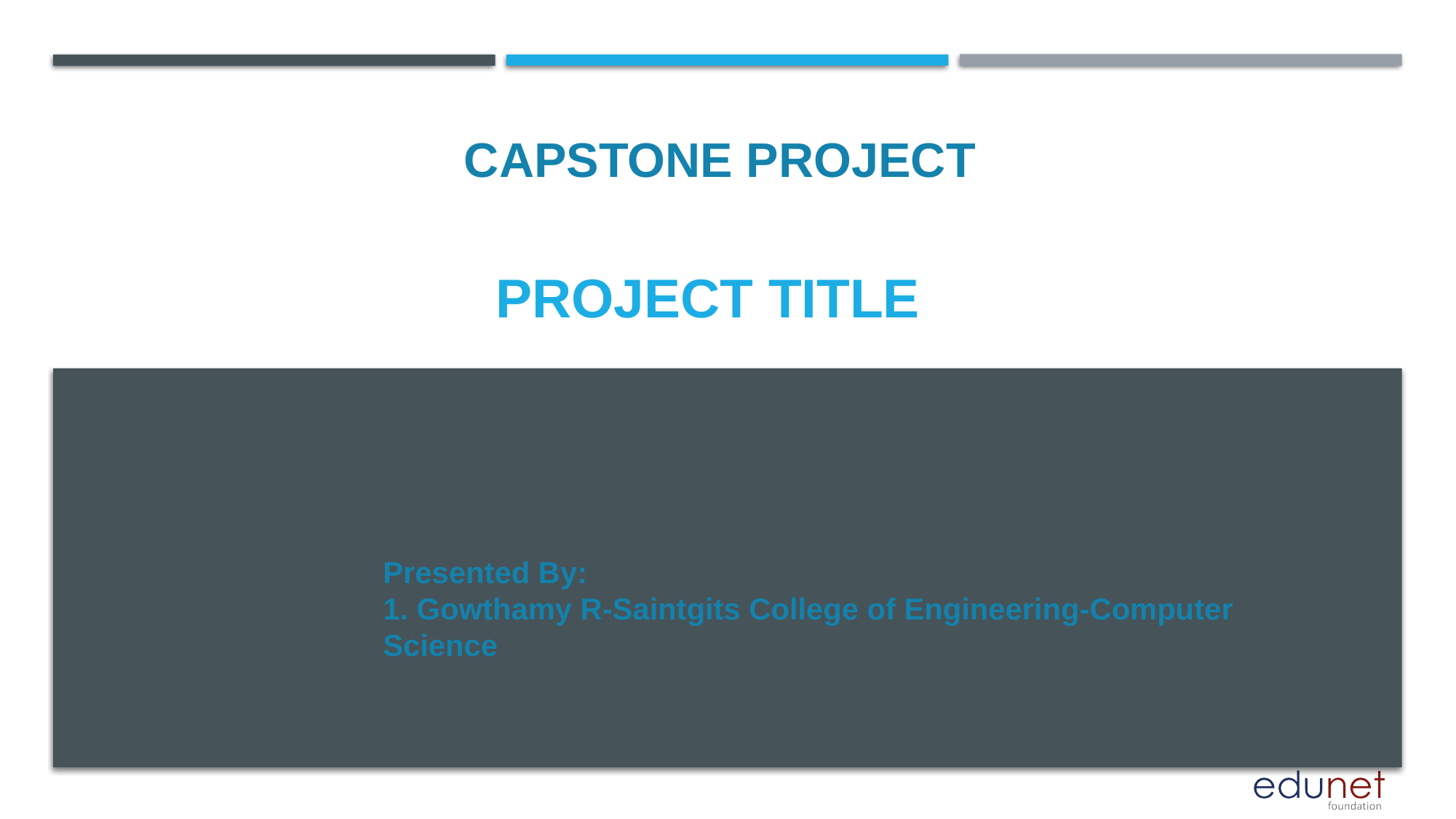

CAPSTONE PROJECT
# PROJECT TITLE
Presented By:
1. Gowthamy R-Saintgits College of Engineering-Computer Science